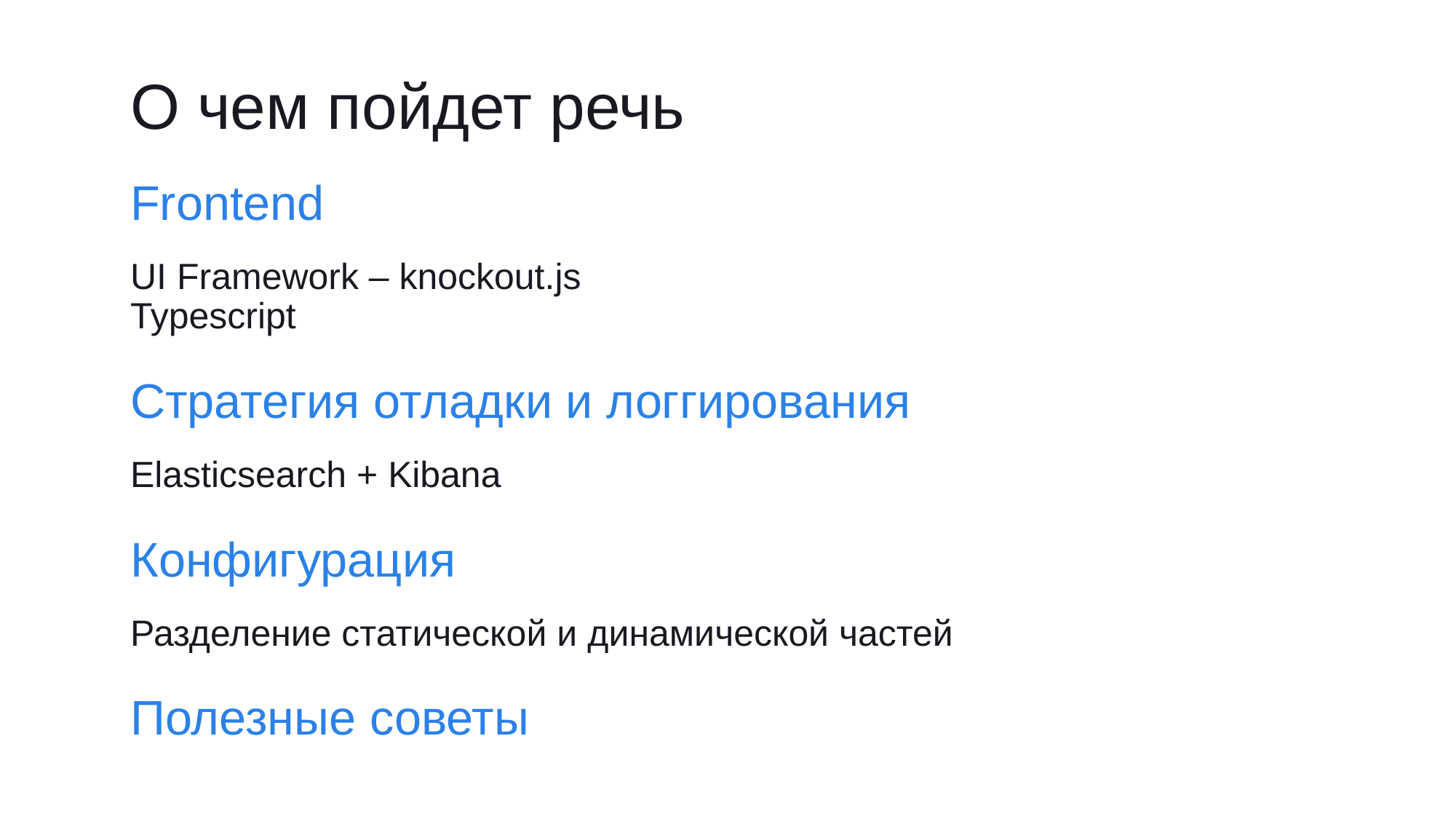

# О чем пойдет речь
Frontend
UI Framework – knockout.js
Typescript
Стратегия отладки и логгирования
Elasticsearch + Kibana
Конфигурация
Разделение статической и динамической частей
Полезные советы